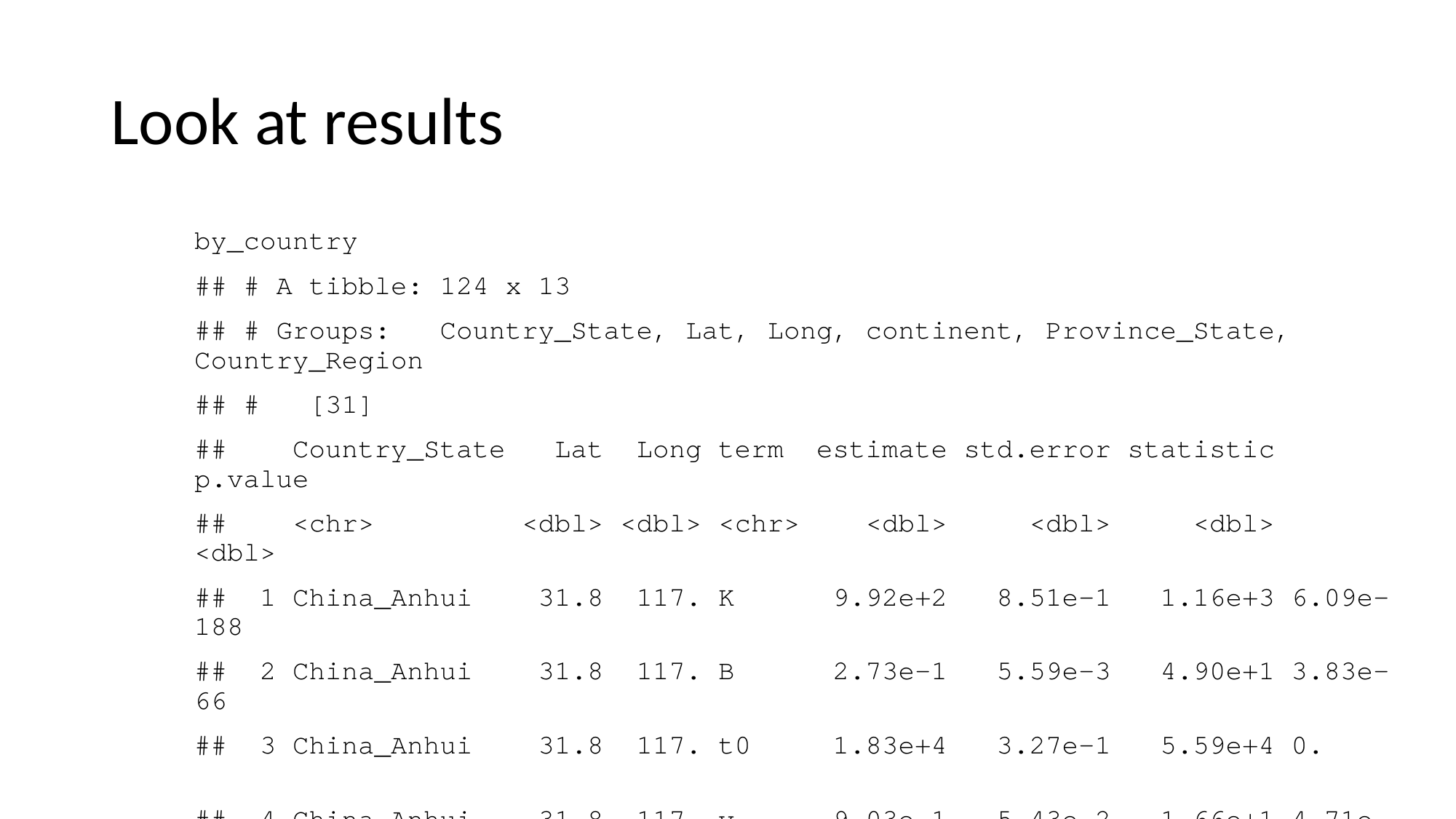

# Look at results
by_country
## # A tibble: 124 x 13
## # Groups:   Country_State, Lat, Long, continent, Province_State, Country_Region
## #   [31]
##    Country_State   Lat  Long term  estimate std.error statistic   p.value
##    <chr>         <dbl> <dbl> <chr>    <dbl>     <dbl>     <dbl>     <dbl>
##  1 China_Anhui    31.8  117. K      9.92e+2   8.51e-1   1.16e+3 6.09e-188
##  2 China_Anhui    31.8  117. B      2.73e-1   5.59e-3   4.90e+1 3.83e- 66
##  3 China_Anhui    31.8  117. t0     1.83e+4   3.27e-1   5.59e+4 0.
##  4 China_Anhui    31.8  117. v      9.03e-1   5.43e-2   1.66e+1 4.71e- 29
##  5 China_Chongq~  30.1  108. K      5.79e+2   7.02e-1   8.25e+2 1.34e-174
##  6 China_Chongq~  30.1  108. B      1.81e-1   4.18e-3   4.33e+1 1.38e- 61
##  7 China_Chongq~  30.1  108. t0     1.83e+4   1.94e+0   9.42e+3 9.70e-269
##  8 China_Chongq~  30.1  108. v      1.87e-1   5.34e-2   3.51e+0 7.15e-  4
##  9 China_Fujian   26.1  118. K      3.66e+2   2.73e+9   1.34e-7 1.00e+  0
## 10 China_Fujian   26.1  118. B     -7.22e-2   2.15e+5  -3.36e-7 1.00e+  0
## # ... with 114 more rows, and 5 more variables: continent <chr>,
## #   Province_State <chr>, Country_Region <chr>, data <list>, model <list>